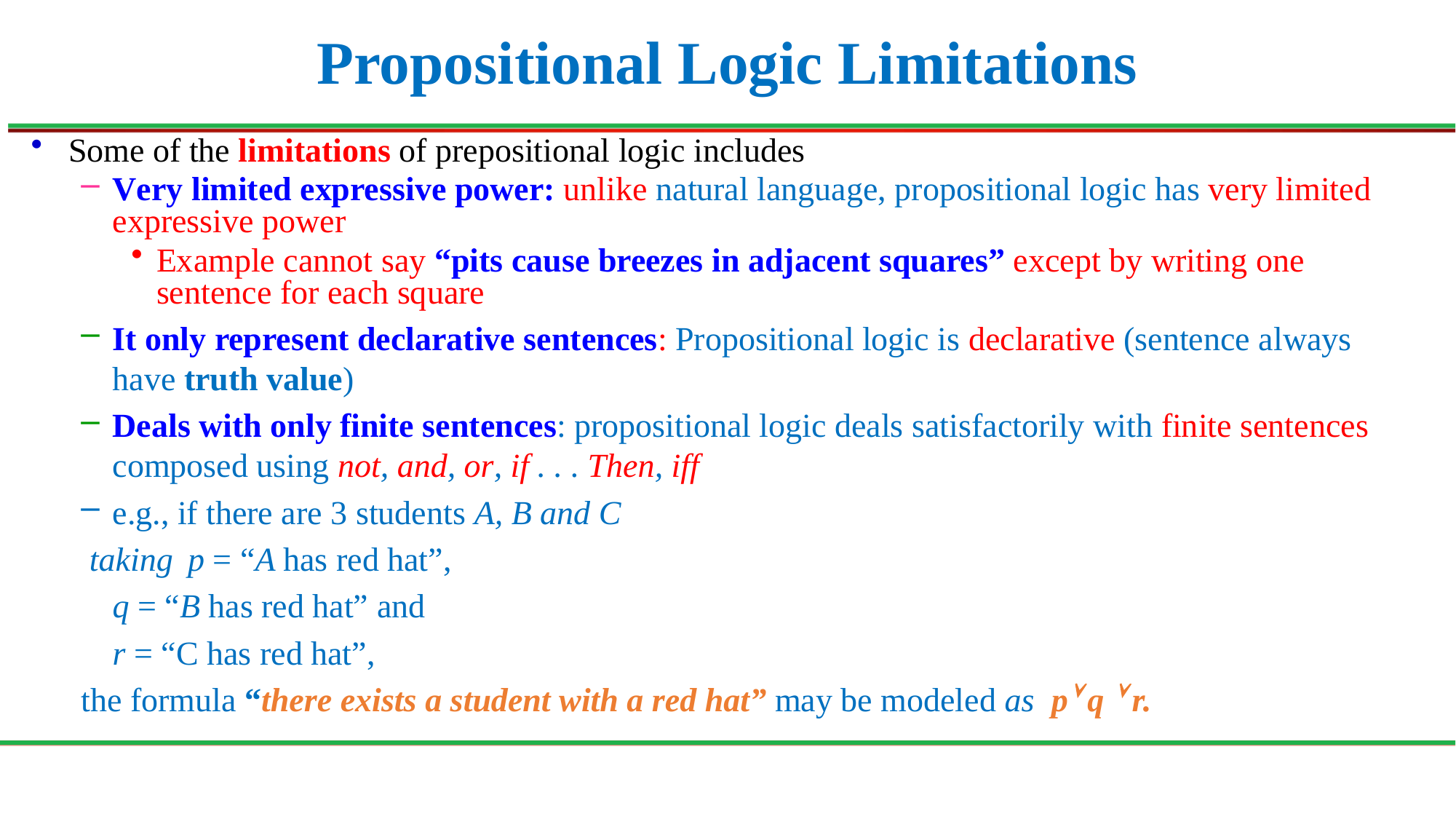

# Propositional Logic Limitations
Some of the limitations of prepositional logic includes
Very limited expressive power: unlike natural language, propositional logic has very limited expressive power
Example cannot say “pits cause breezes in adjacent squares” except by writing one sentence for each square
It only represent declarative sentences: Propositional logic is declarative (sentence always have truth value)
Deals with only finite sentences: propositional logic deals satisfactorily with finite sentences composed using not, and, or, if . . . Then, iff
e.g., if there are 3 students A, B and C
 taking	p = “A has red hat”,
			q = “B has red hat” and
			r = “C has red hat”,
the formula “there exists a student with a red hat” may be modeled as  p∨ q ∨ r.